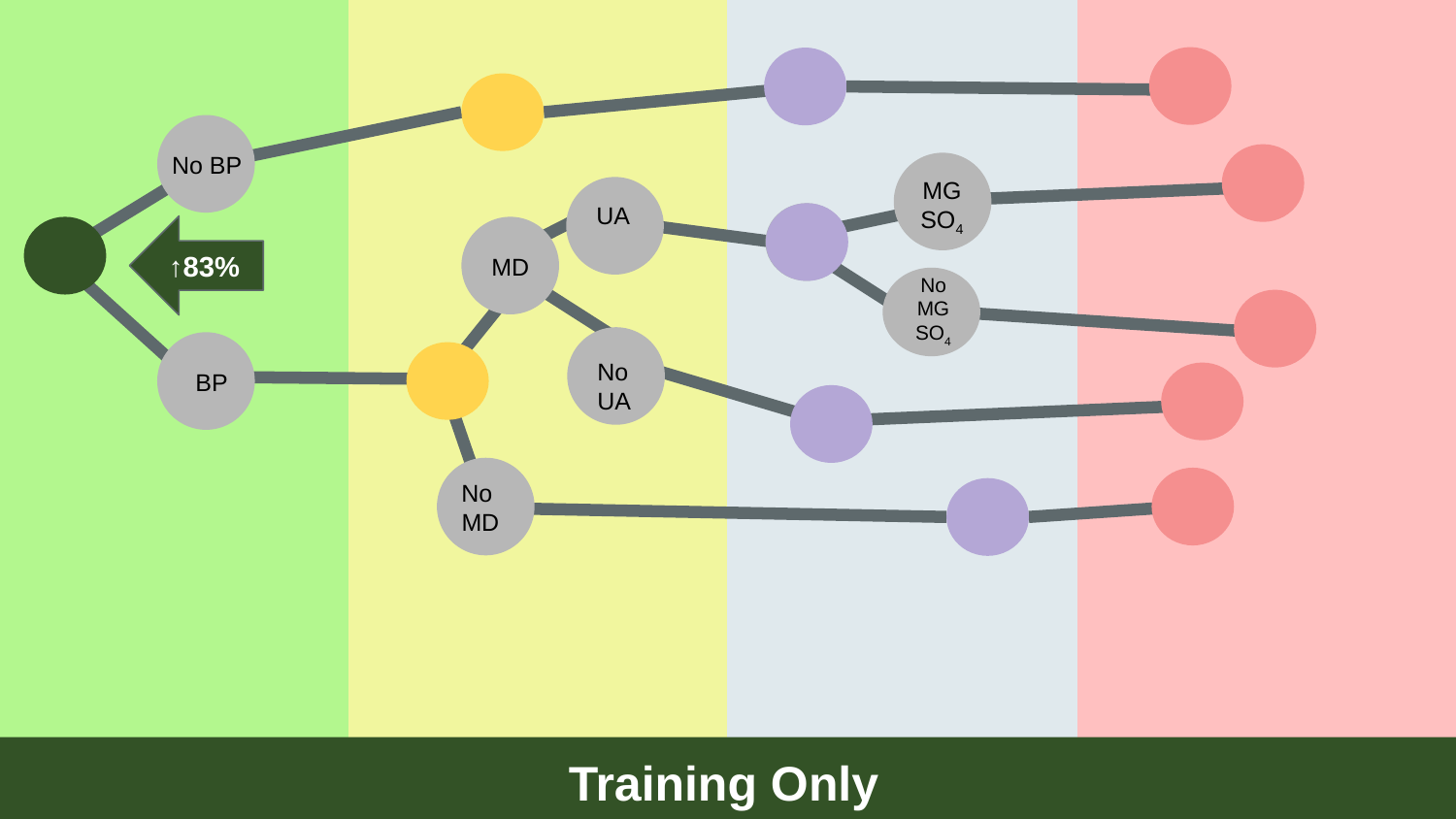

No BP

MG
SO4

UA

↑83%

MD
No
MG
SO4

No
UA

BP

No
MD

Training Only